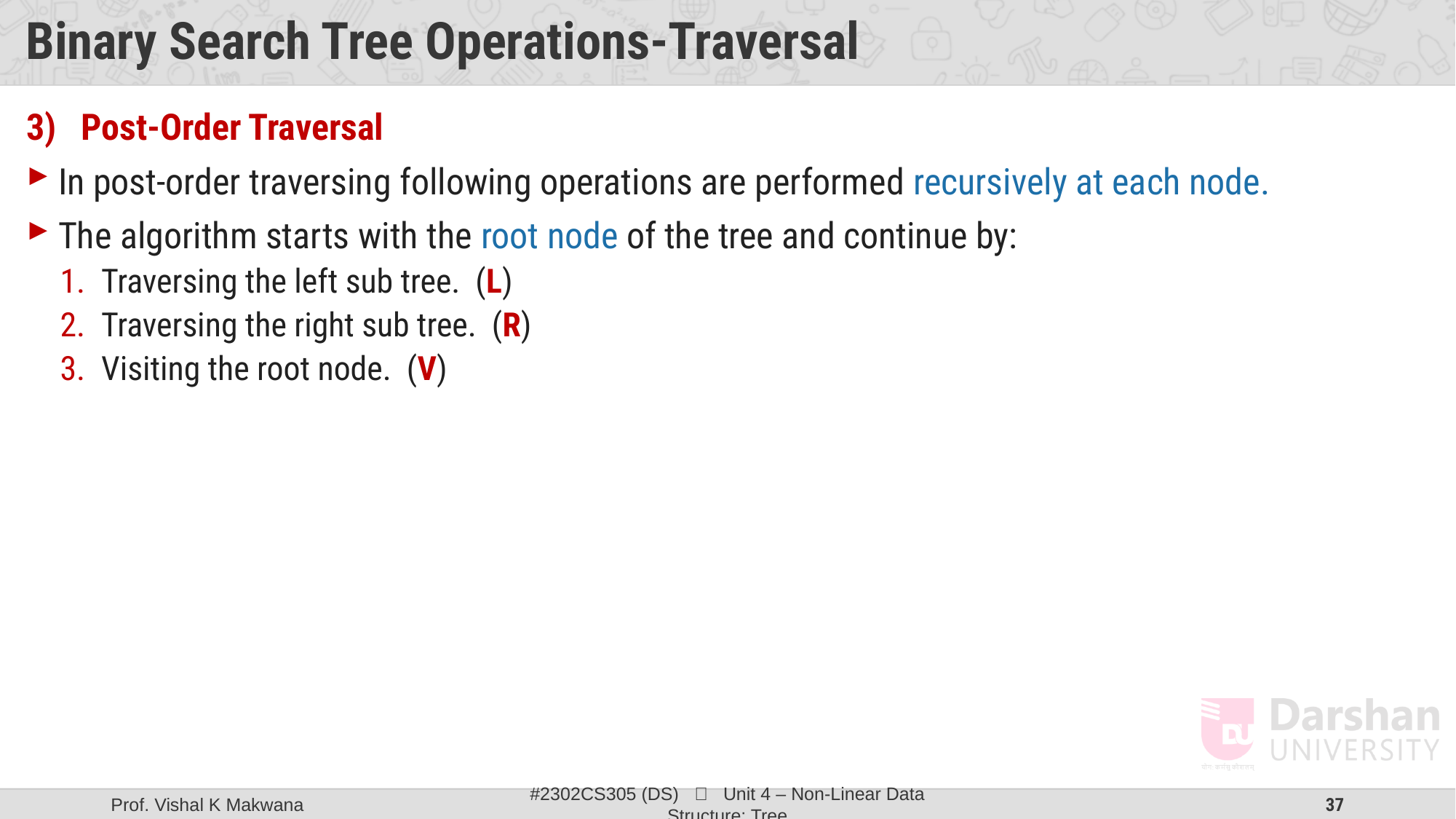

# Binary Search Tree Operations-Traversal
Post-Order Traversal
In post-order traversing following operations are performed recursively at each node.
The algorithm starts with the root node of the tree and continue by:
Traversing the left sub tree.  (L)
Traversing the right sub tree.  (R)
Visiting the root node.  (V)